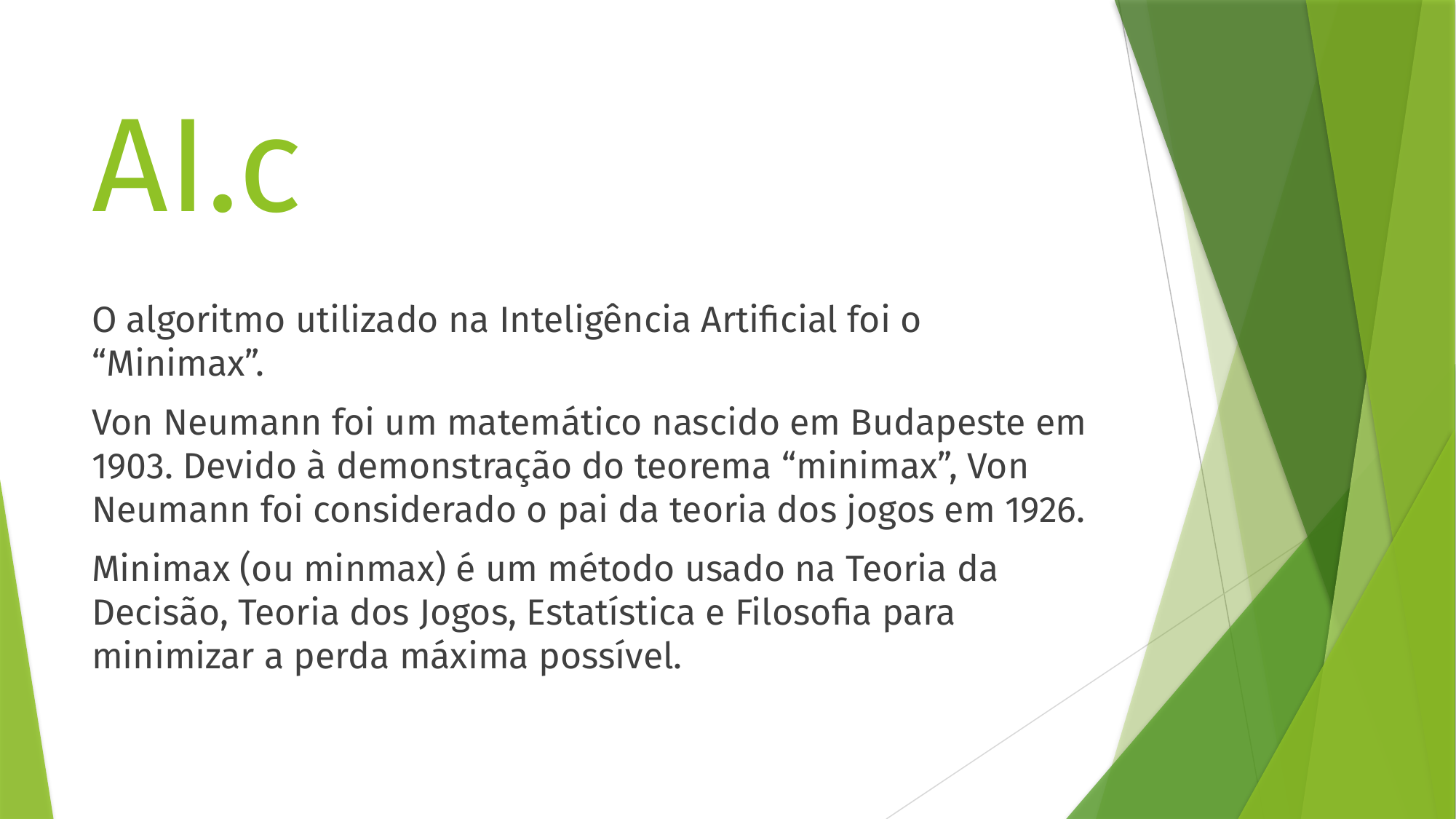

# AI.c
O algoritmo utilizado na Inteligência Artificial foi o “Minimax”.
Von Neumann foi um matemático nascido em Budapeste em 1903. Devido à demonstração do teorema “minimax”, Von Neumann foi considerado o pai da teoria dos jogos em 1926.
Minimax (ou minmax) é um método usado na Teoria da Decisão, Teoria dos Jogos, Estatística e Filosofia para minimizar a perda máxima possível.